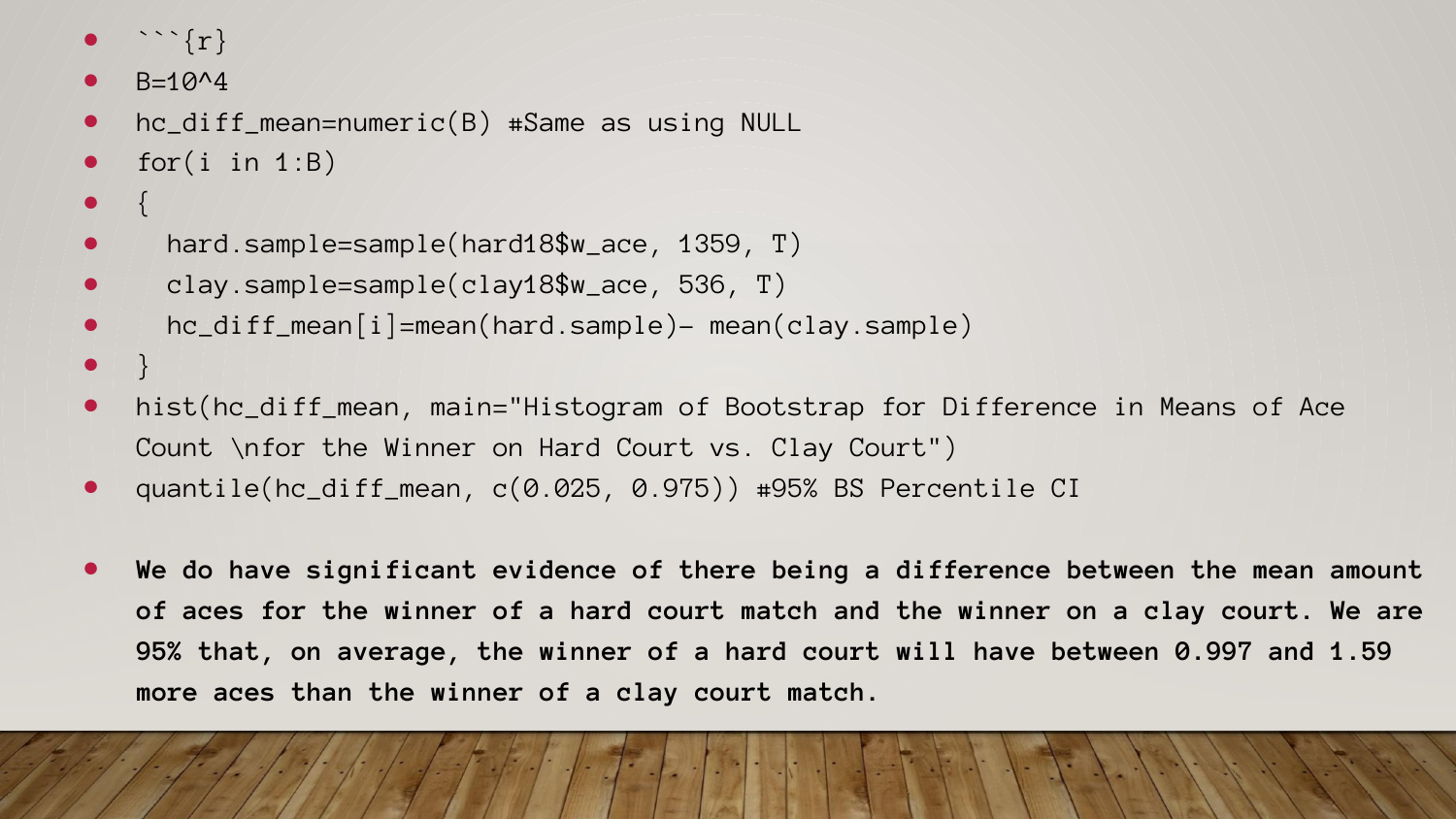

```{r}
B=10^4
hc_diff_mean=numeric(B) #Same as using NULL
for(i in 1:B)
{
  hard.sample=sample(hard18$w_ace, 1359, T)
  clay.sample=sample(clay18$w_ace, 536, T)
  hc_diff_mean[i]=mean(hard.sample)- mean(clay.sample)
}
hist(hc_diff_mean, main="Histogram of Bootstrap for Difference in Means of Ace Count \nfor the Winner on Hard Court vs. Clay Court")
quantile(hc_diff_mean, c(0.025, 0.975)) #95% BS Percentile CI

We do have significant evidence of there being a difference between the mean amount of aces for the winner of a hard court match and the winner on a clay court. We are 95% that, on average, the winner of a hard court will have between 0.997 and 1.59 more aces than the winner of a clay court match.